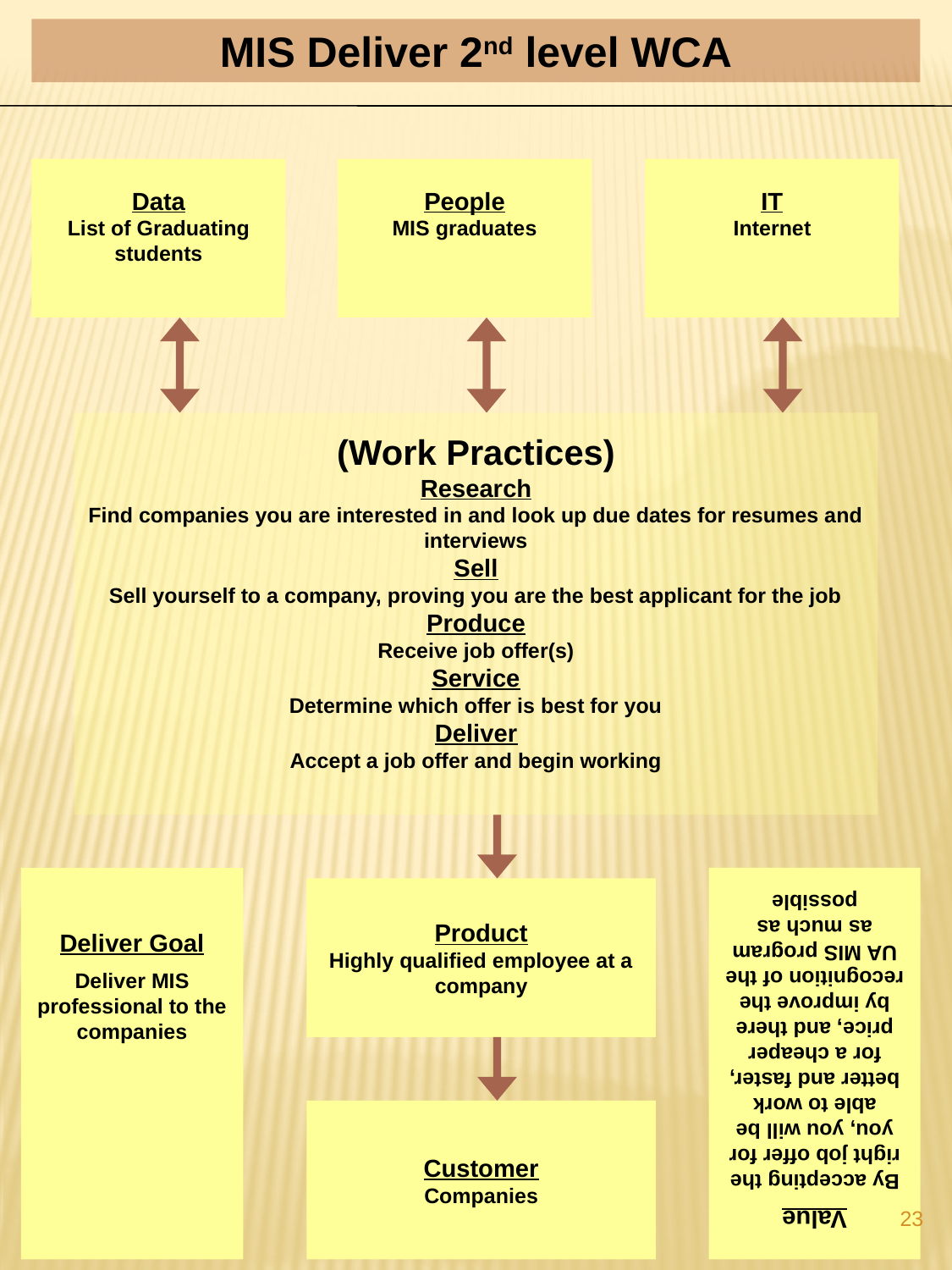

MIS Deliver 2nd level WCA

Data
List of Graduating students

People
MIS graduates

IT
Internet

(Work Practices)
Research
Find companies you are interested in and look up due dates for resumes and interviews
Sell
Sell yourself to a company, proving you are the best applicant for the job
Produce
Receive job offer(s)
Service
Determine which offer is best for you
Deliver
Accept a job offer and begin working

Product
Highly qualified employee at a company
Deliver Goal

Deliver MIS professional to the companies

Value

By accepting the right job offer for you, you will be able to work better and faster, for a cheaper price, and there by improve the recognition of the UA MIS program as much as possible

Customer
Companies
23